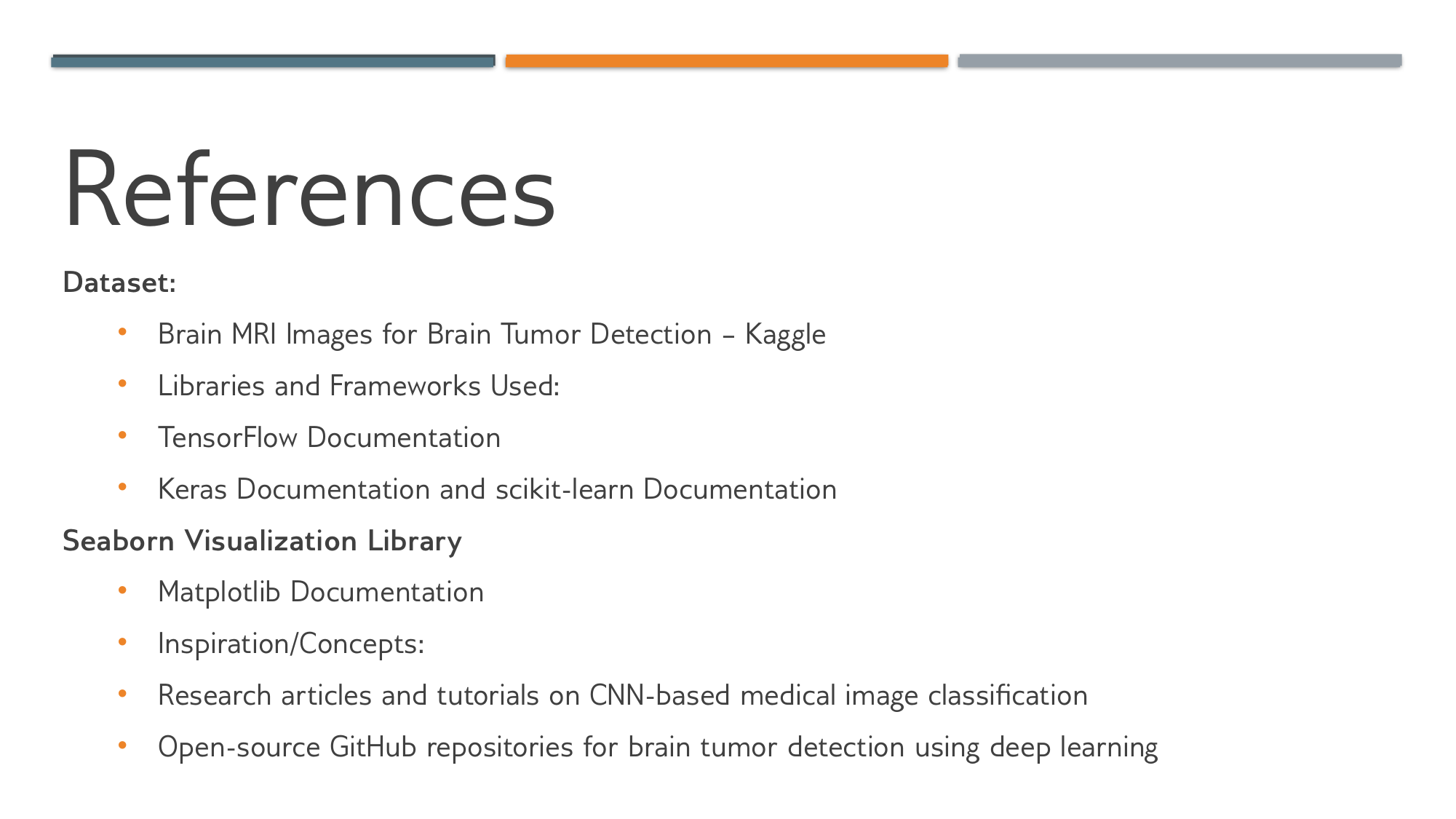

References
Dataset:
Brain MRI Images for Brain Tumor Detection – Kaggle
Libraries and Frameworks Used:
TensorFlow Documentation
Keras Documentation and scikit-learn Documentation
Seaborn Visualization Library
Matplotlib Documentation
Inspiration/Concepts:
Research articles and tutorials on CNN-based medical image classification
Open-source GitHub repositories for brain tumor detection using deep learning